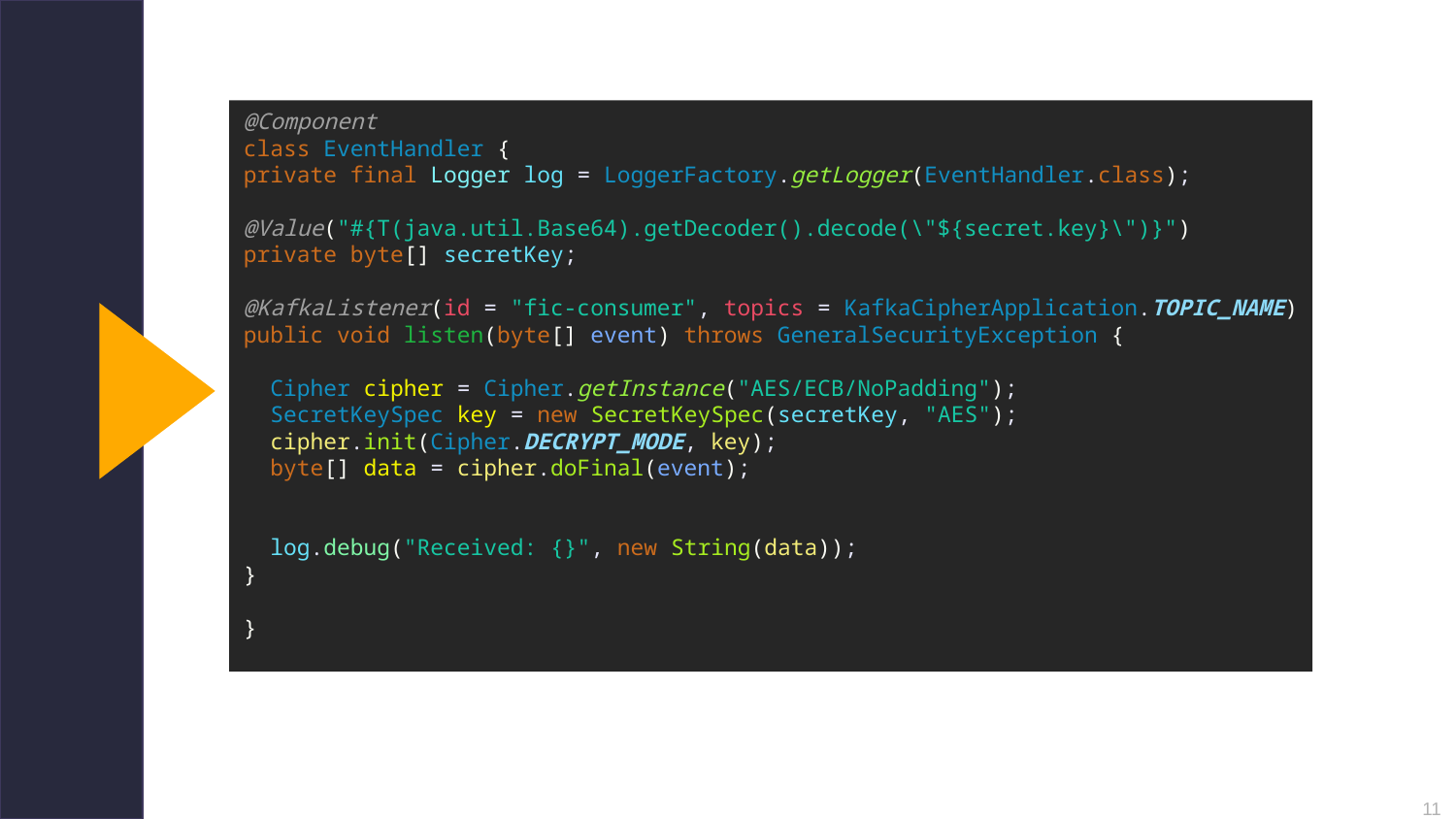

@Component
class EventHandler {
private final Logger log = LoggerFactory.getLogger(EventHandler.class);
@Value("#{T(java.util.Base64).getDecoder().decode(\"${secret.key}\")}")
private byte[] secretKey;
@KafkaListener(id = "fic-consumer", topics = KafkaCipherApplication.TOPIC_NAME)
public void listen(byte[] event) throws GeneralSecurityException {
  Cipher cipher = Cipher.getInstance("AES/ECB/NoPadding");
  SecretKeySpec key = new SecretKeySpec(secretKey, "AES");
  cipher.init(Cipher.DECRYPT_MODE, key);
  byte[] data = cipher.doFinal(event);

  log.debug("Received: {}", new String(data));
}

}

11